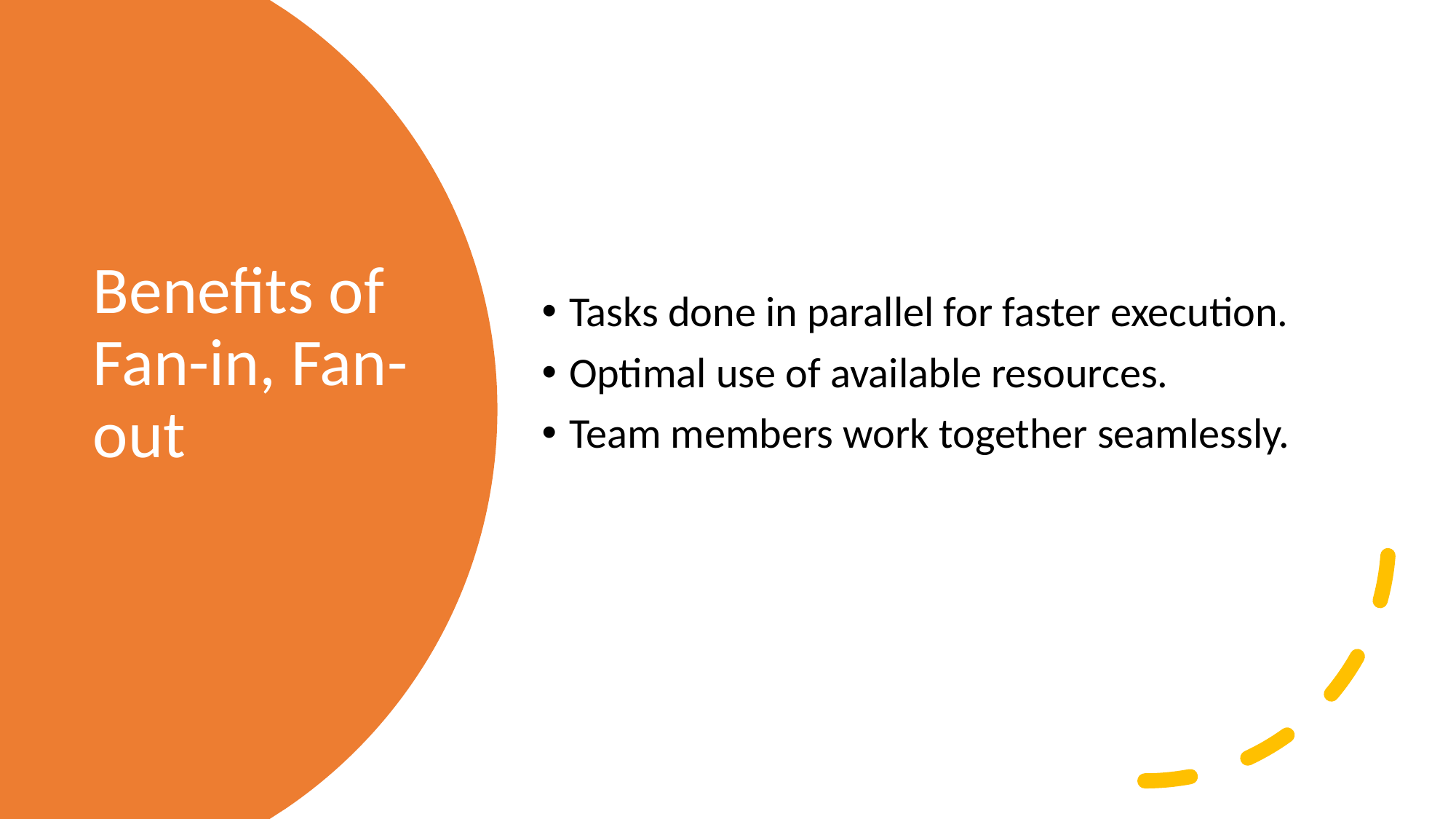

Tasks done in parallel for faster execution.
Optimal use of available resources.
Team members work together seamlessly.

# Benefits of Fan-in, Fan-out